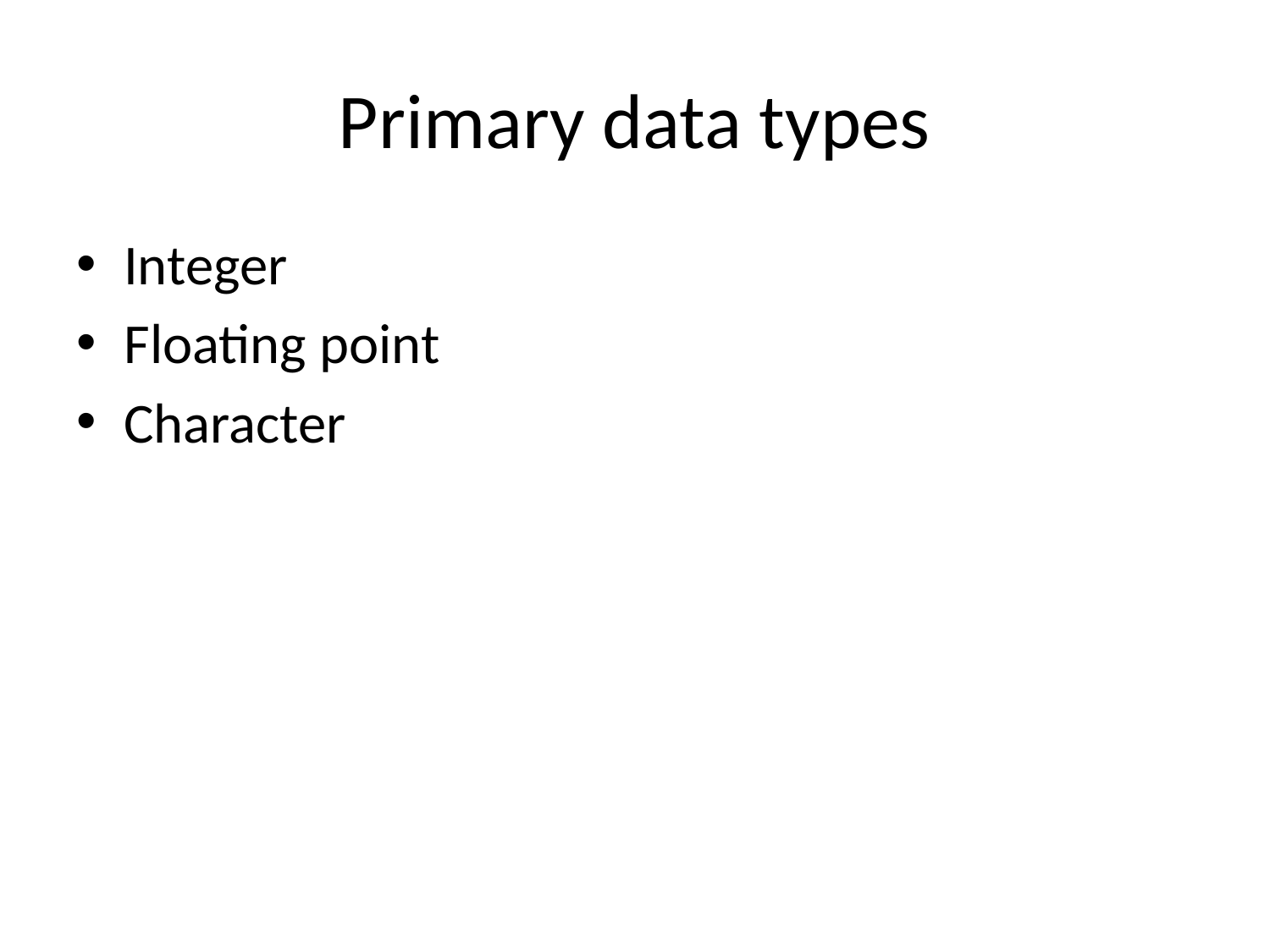

# Primary data types
Integer
Floating point
Character